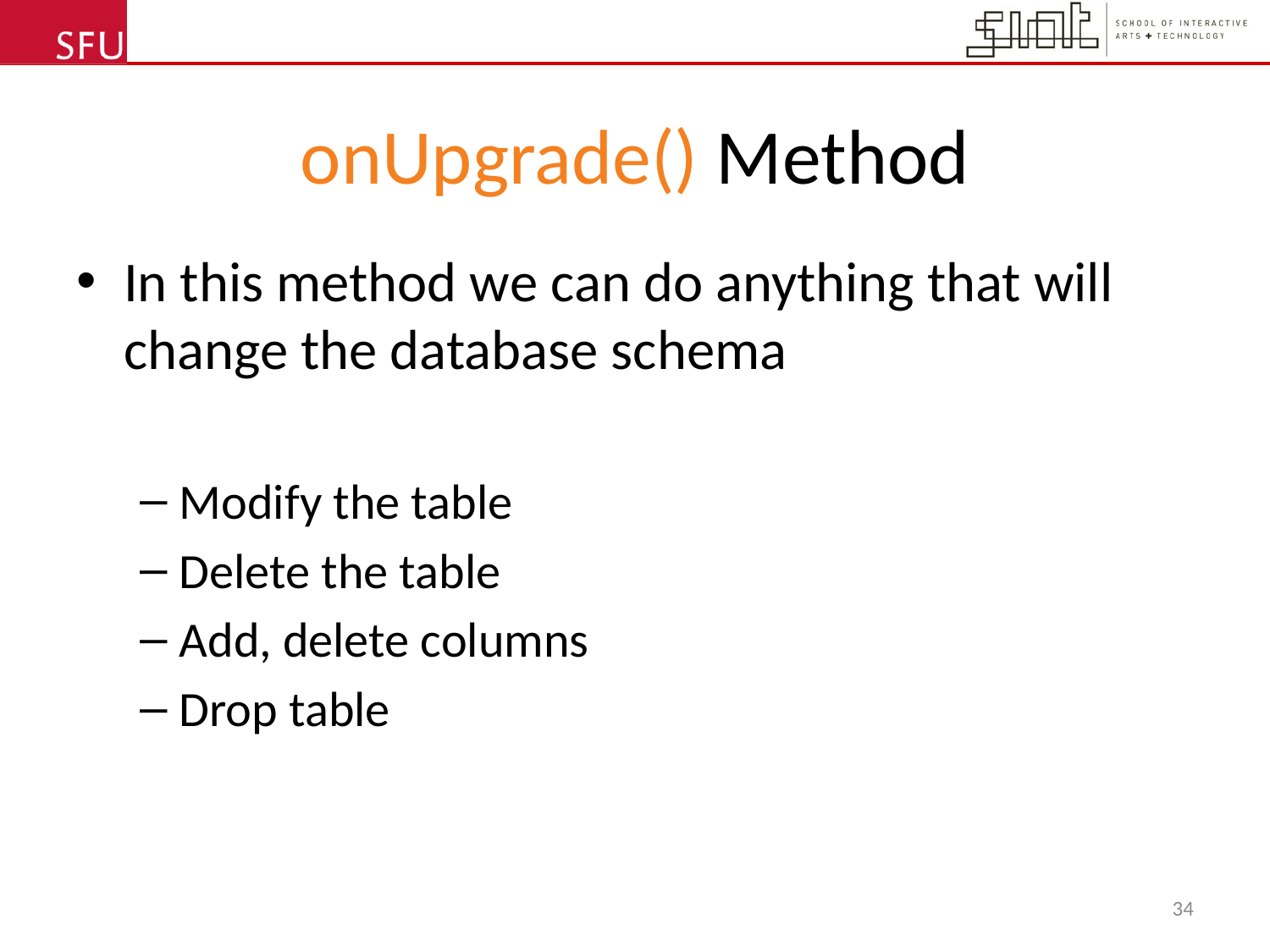

# onUpgrade() Method
In this method we can do anything that will change the database schema

Modify the table
Delete the table
Add, delete columns
Drop table
34